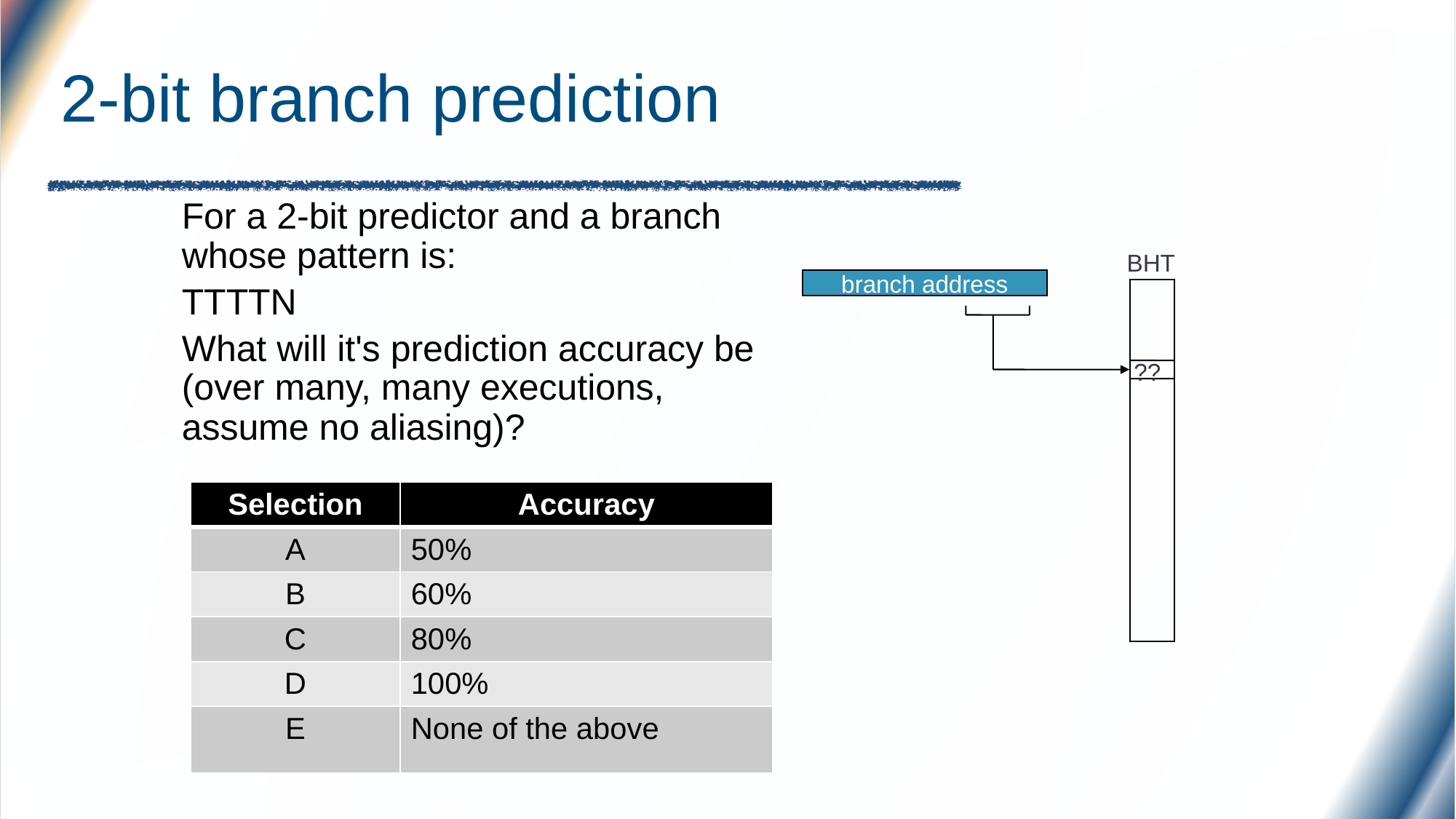

# 2-bit branch prediction
For a 2-bit predictor and a branch whose pattern is:
TTTTN
What will it's prediction accuracy be (over many, many executions, assume no aliasing)?
BHT
branch address

??

| Selection | Accuracy |
| --- | --- |
| A | 50% |
| B | 60% |
| C | 80% |
| D | 100% |
| E | None of the above |